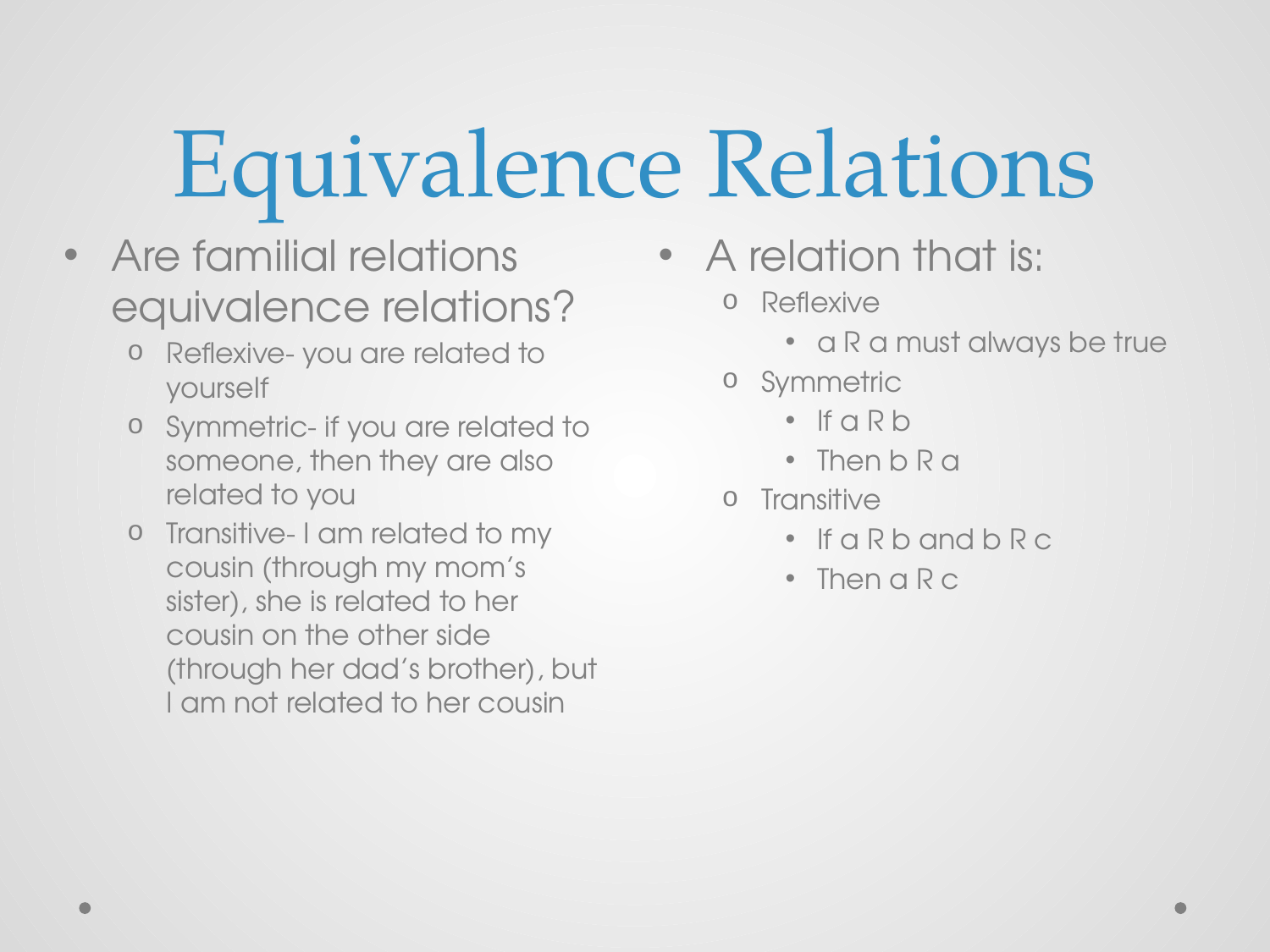

# Equivalence Relations
Are familial relations equivalence relations?
Reflexive- you are related to yourself
Symmetric- if you are related to someone, then they are also related to you
Transitive- I am related to my cousin (through my mom’s sister), she is related to her cousin on the other side (through her dad’s brother), but I am not related to her cousin

A relation that is:
Reflexive
a R a must always be true
Symmetric
If a R b
Then b R a
Transitive
If a R b and b R c
Then a R c